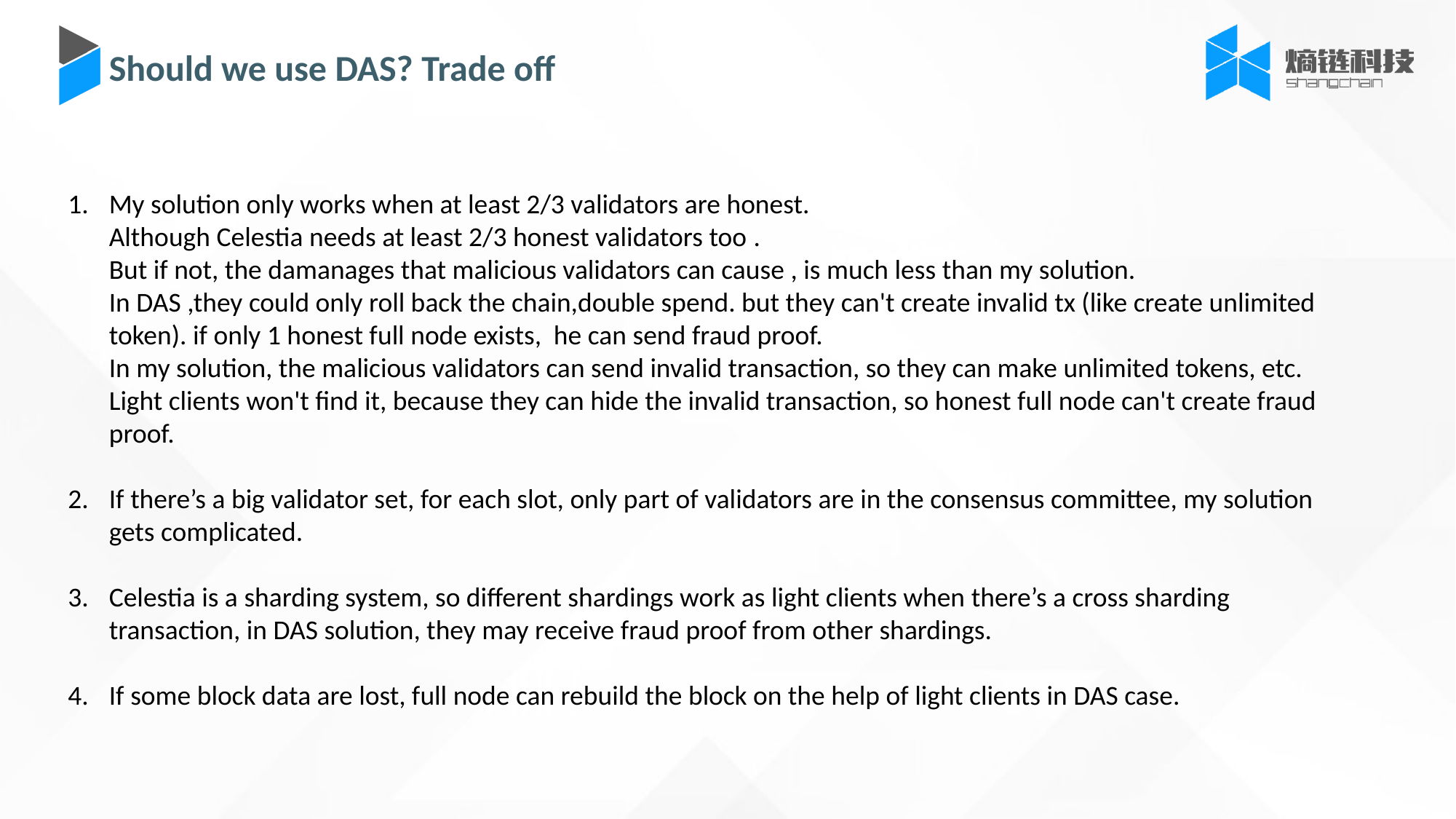

Should we use DAS? Trade off
My solution only works when at least 2/3 validators are honest.
Although Celestia needs at least 2/3 honest validators too .
But if not, the damanages that malicious validators can cause , is much less than my solution.
In DAS ,they could only roll back the chain,double spend. but they can't create invalid tx (like create unlimited token). if only 1 honest full node exists,  he can send fraud proof.
In my solution, the malicious validators can send invalid transaction, so they can make unlimited tokens, etc. Light clients won't find it, because they can hide the invalid transaction, so honest full node can't create fraud proof.

If there’s a big validator set, for each slot, only part of validators are in the consensus committee, my solution gets complicated.
Celestia is a sharding system, so different shardings work as light clients when there’s a cross sharding transaction, in DAS solution, they may receive fraud proof from other shardings.
If some block data are lost, full node can rebuild the block on the help of light clients in DAS case.